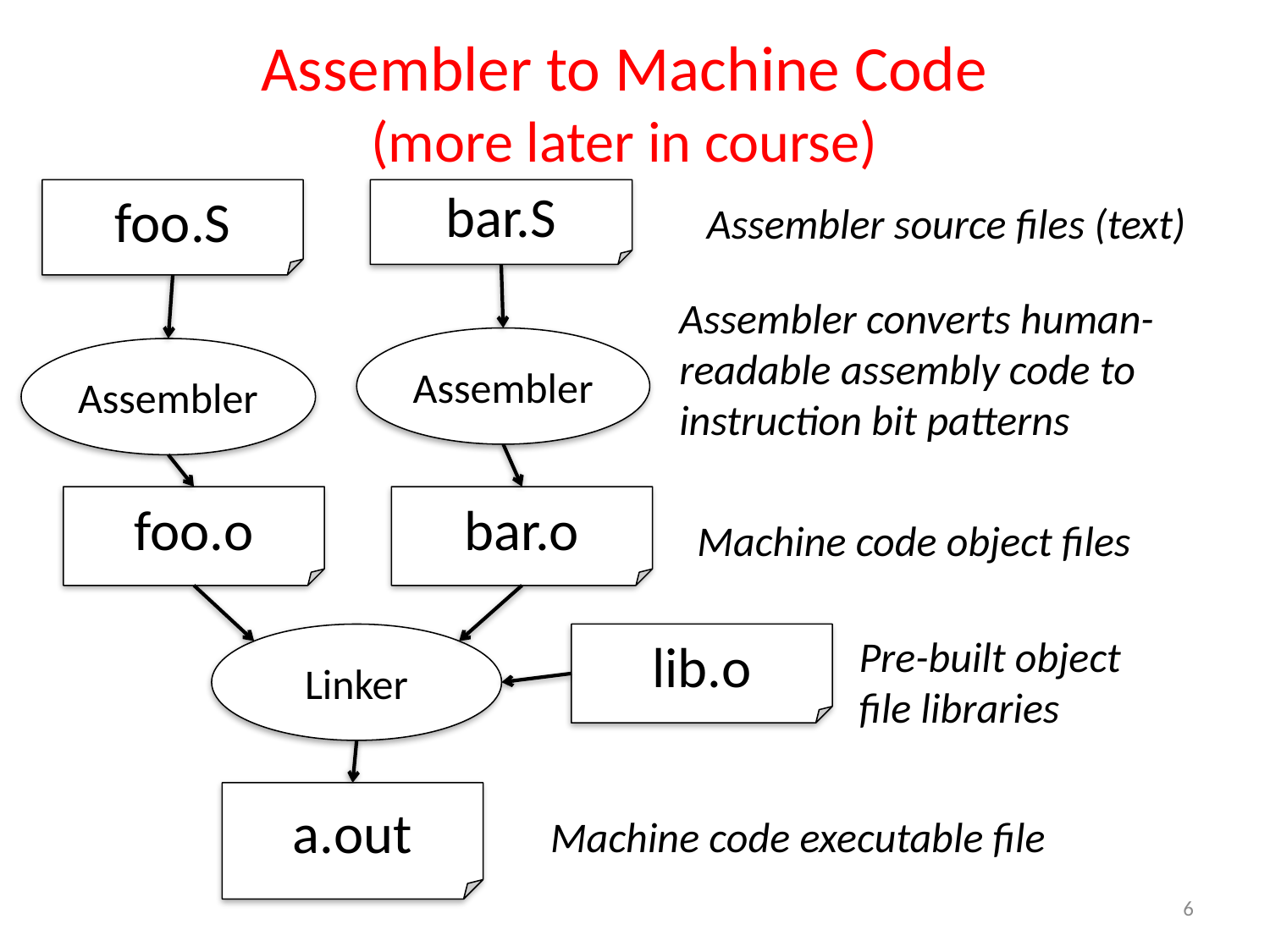

# Assembler to Machine Code (more later in course)
foo.S
bar.S
Assembler source files (text)
Assembler converts human-readable assembly code to instruction bit patterns
Assembler
Assembler
foo.o
bar.o
Machine code object files
Linker
lib.o
Pre-built object file libraries
a.out
Machine code executable file
6